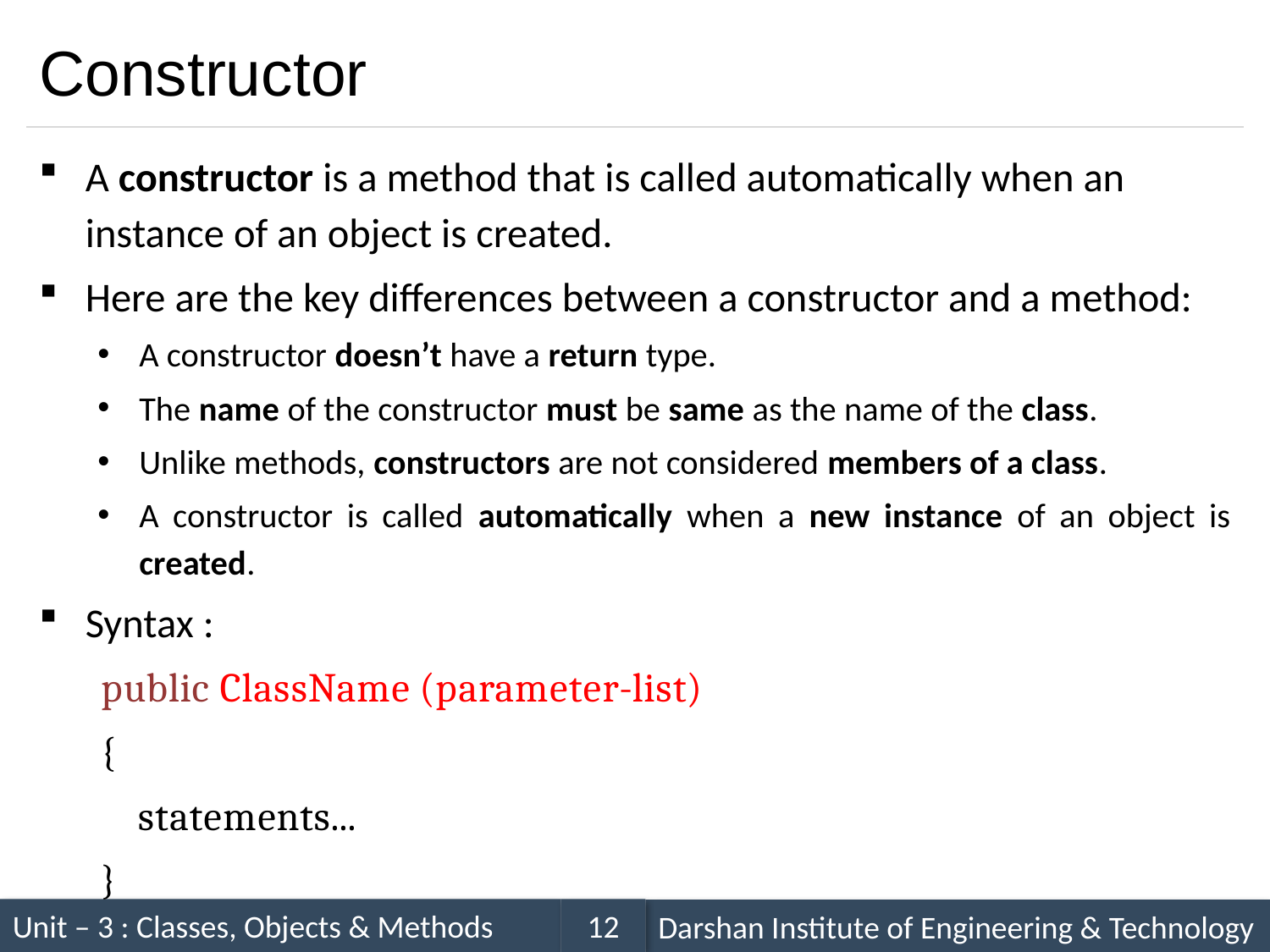

# Constructor
A constructor is a method that is called automatically when an instance of an object is created.
Here are the key differences between a constructor and a method:
A constructor doesn’t have a return type.
The name of the constructor must be same as the name of the class.
Unlike methods, constructors are not considered members of a class.
A constructor is called automatically when a new instance of an object is created.
Syntax :
public ClassName (parameter-list)
{
    statements...
}